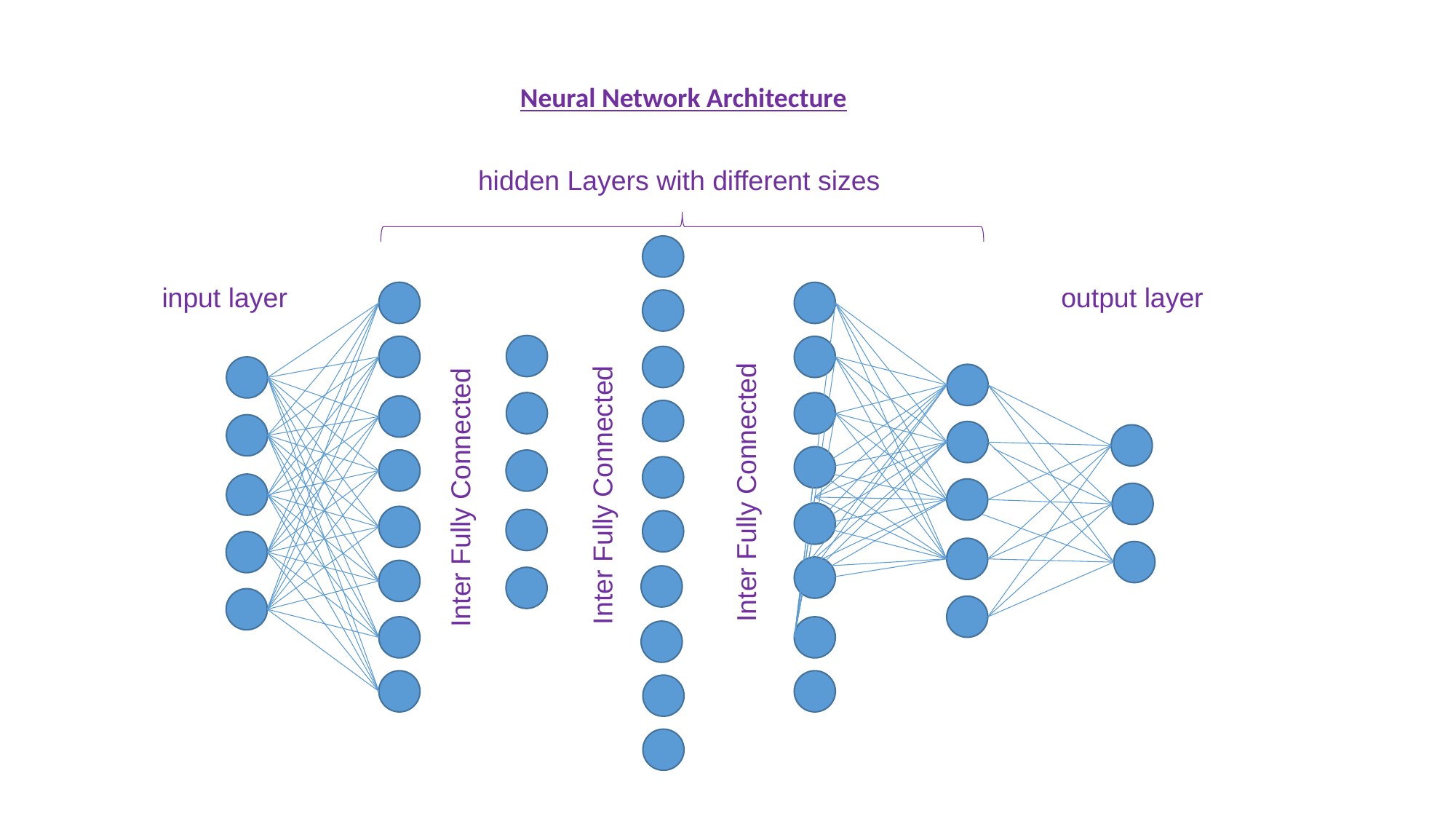

Neural Network Architecture
hidden Layers with different sizes

input layer
output layer

Inter Fully Connected
Inter Fully Connected

Inter Fully Connected